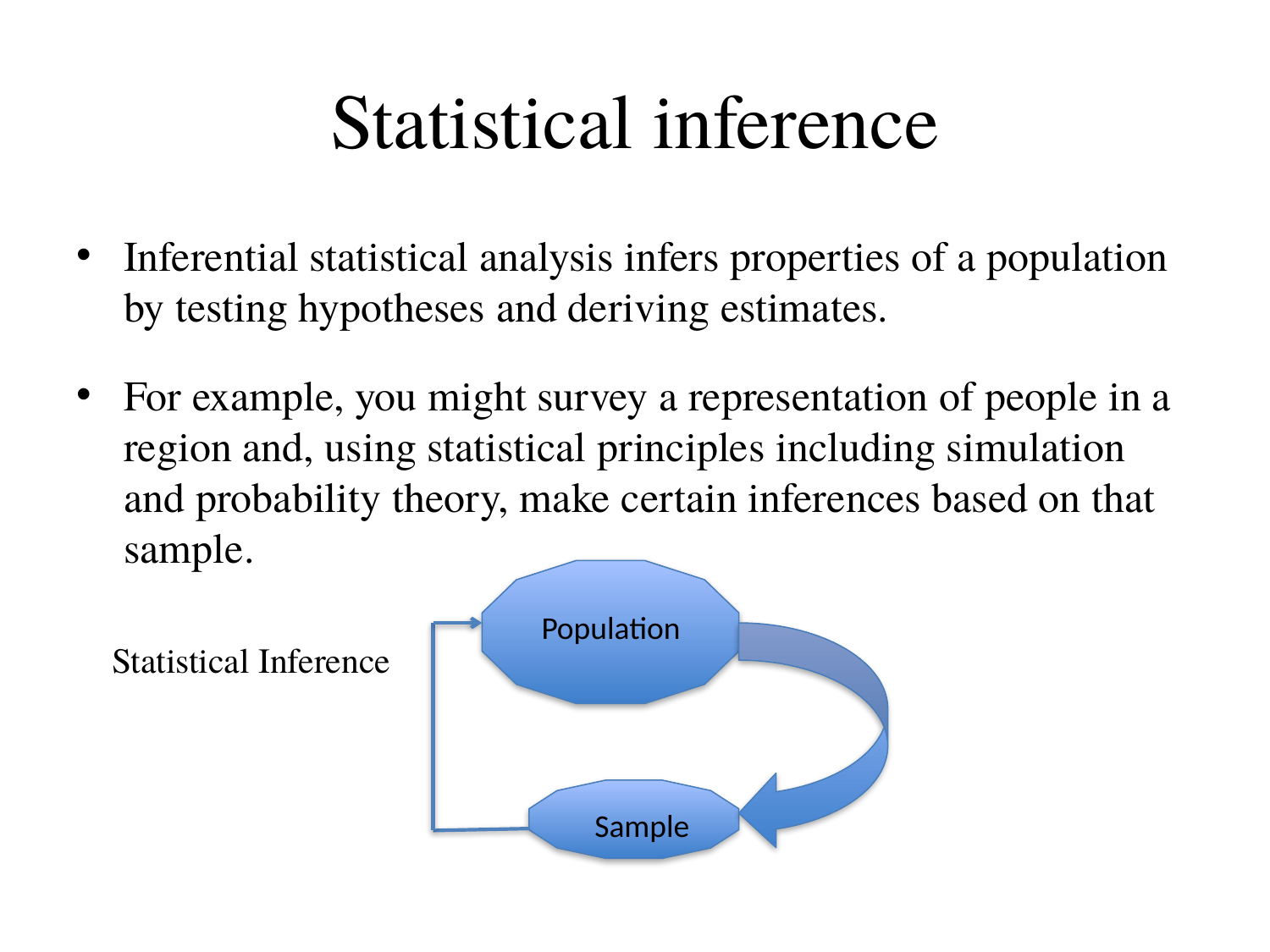

# Statistical inference
Inferential statistical analysis infers properties of a population by testing hypotheses and deriving estimates.

For example, you might survey a representation of people in a region and, using statistical principles including simulation and probability theory, make certain inferences based on that sample.

    Statistical Inference

Population

Sample